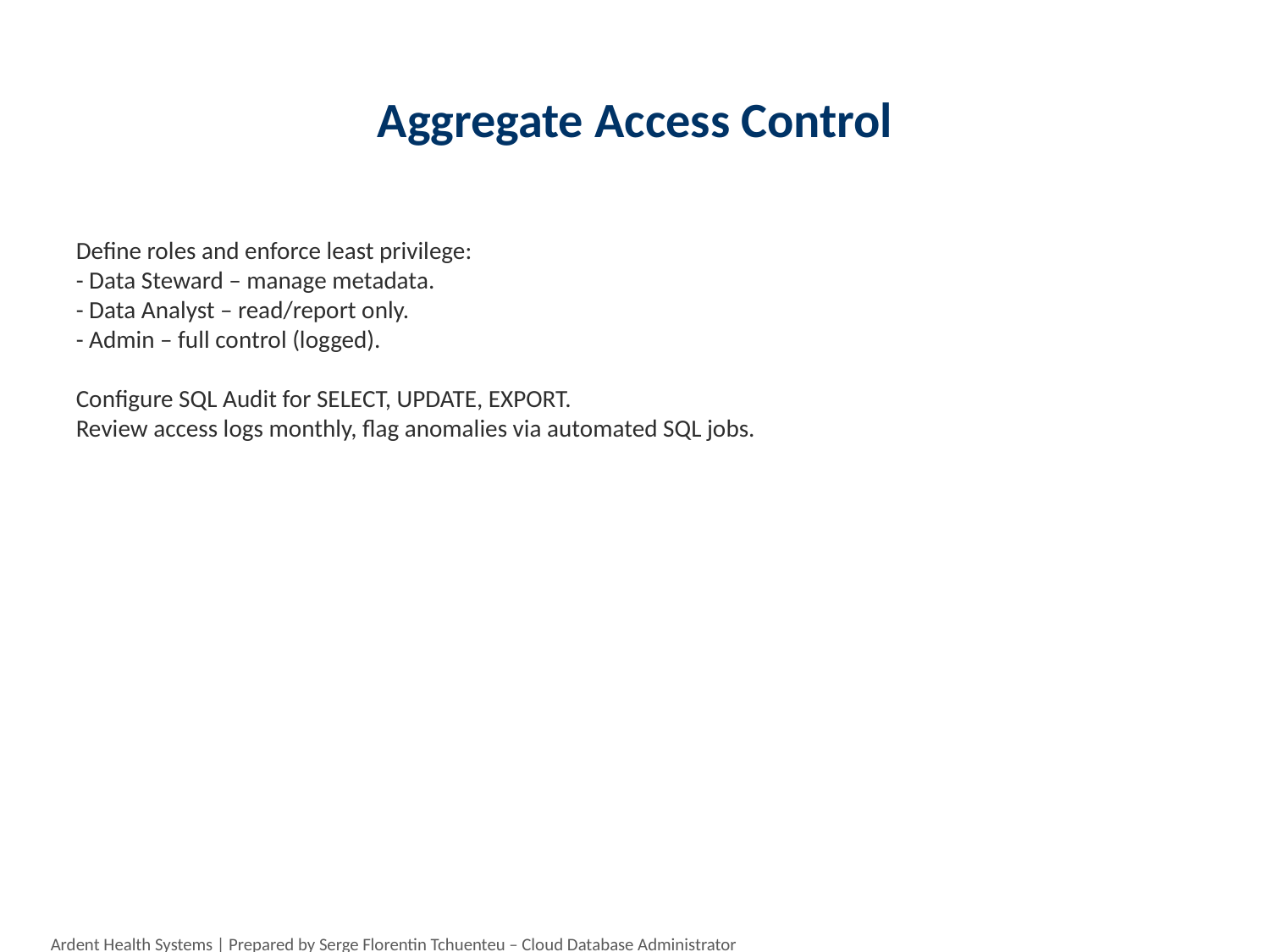

# Aggregate Access Control

Define roles and enforce least privilege:
- Data Steward – manage metadata.
- Data Analyst – read/report only.
- Admin – full control (logged).
Configure SQL Audit for SELECT, UPDATE, EXPORT.
Review access logs monthly, flag anomalies via automated SQL jobs.

Ardent Health Systems | Prepared by Serge Florentin Tchuenteu – Cloud Database Administrator